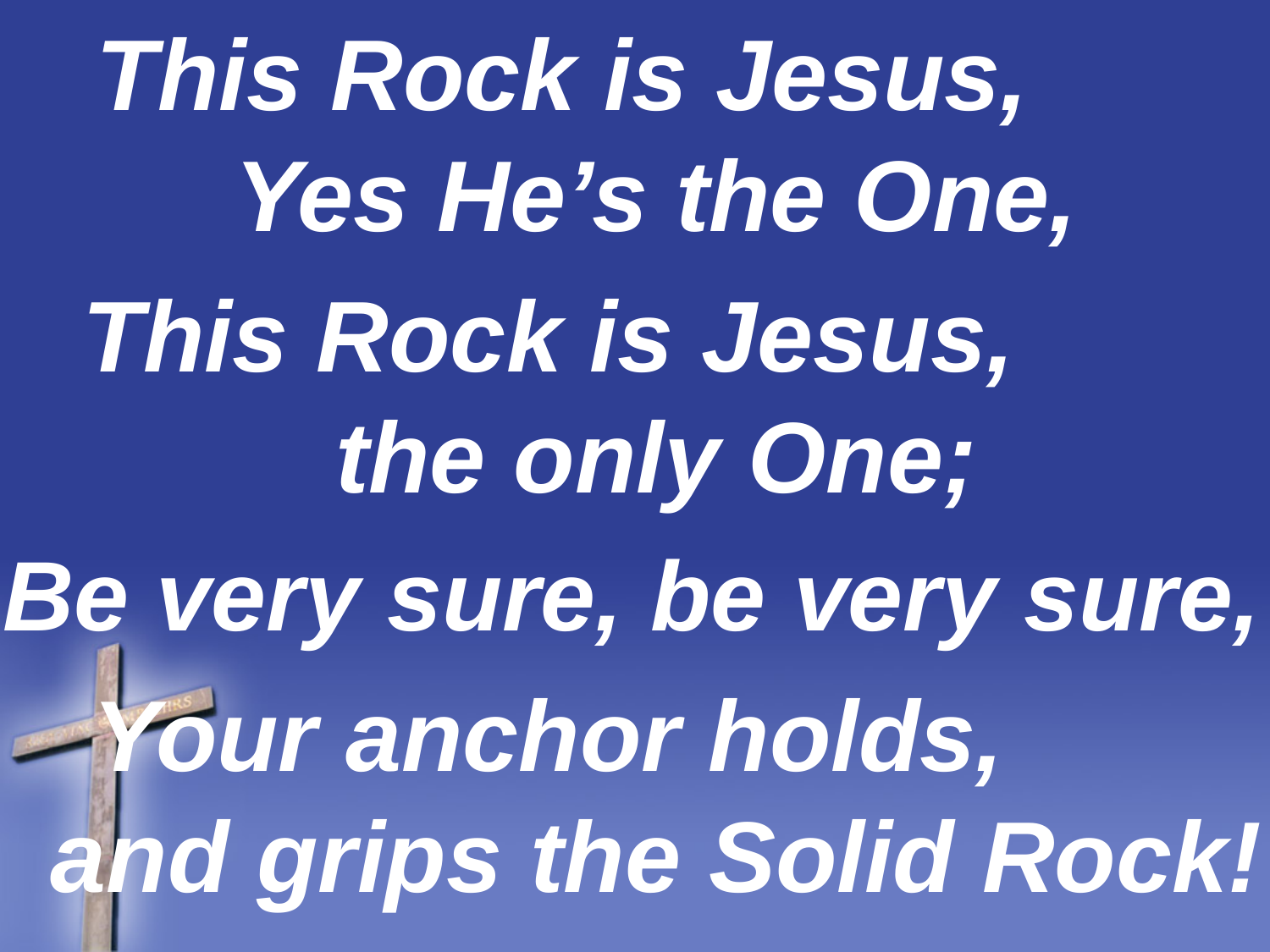

This Rock is Jesus,      Yes He’s the One,
This Rock is Jesus,       the only One;
Be very sure, be very sure,
Your anchor holds,       and grips the Solid Rock!